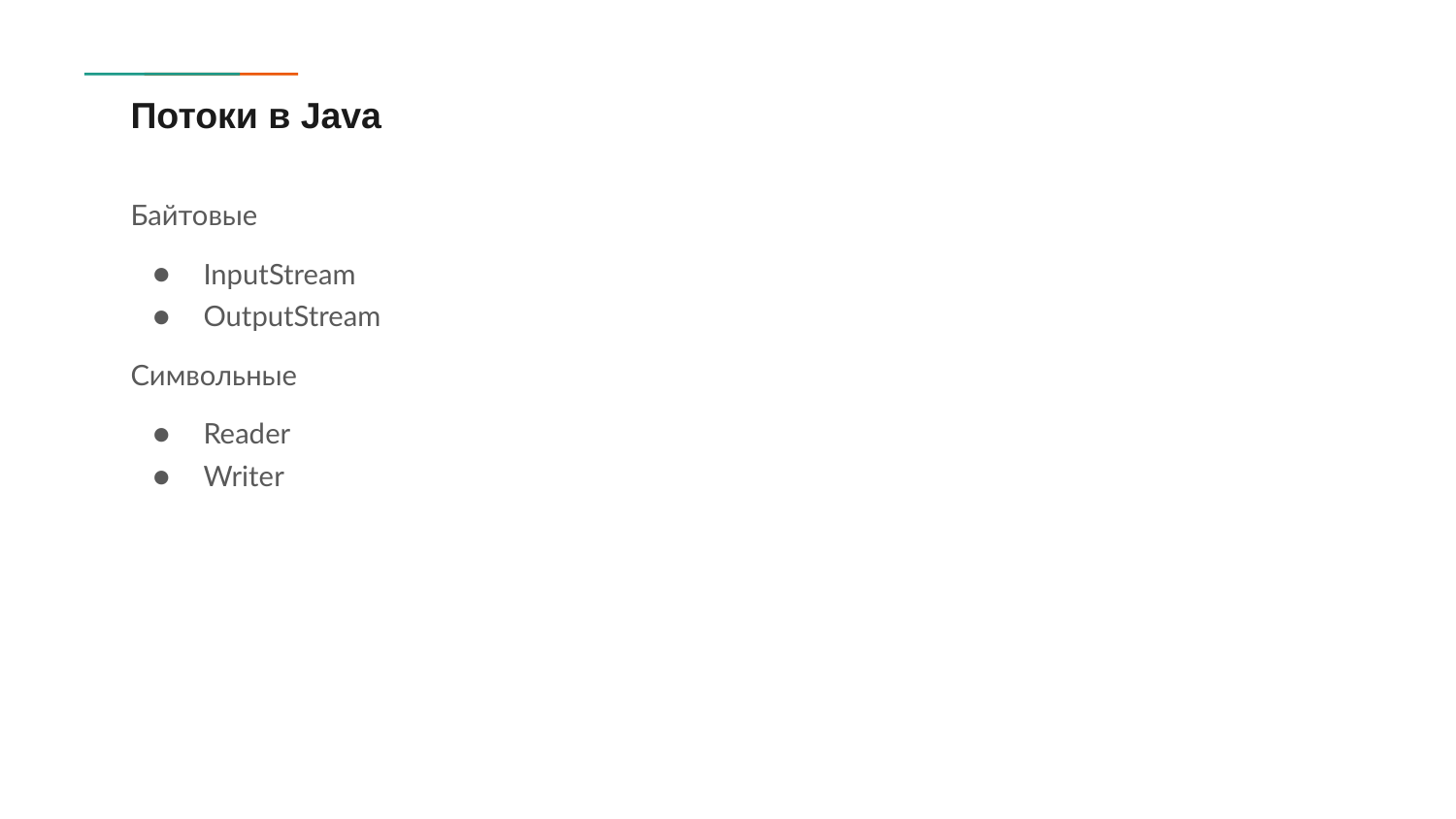

# Потоки в Java
Байтовые
InputStream
OutputStream
Символьные
Reader
Writer